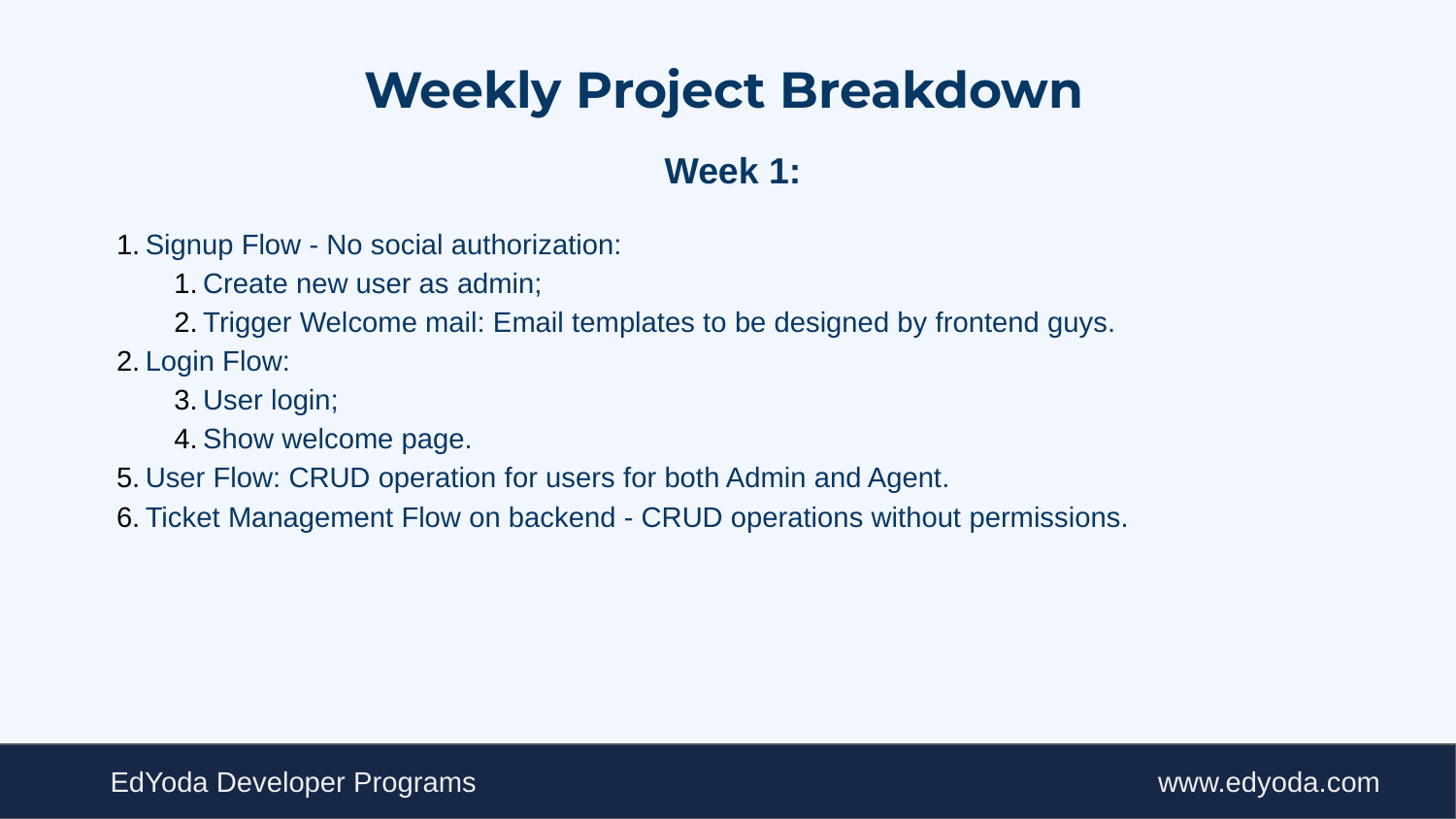

# Weekly Project Breakdown
Week 1:

Signup Flow - No social authorization:
Create new user as admin;
Trigger Welcome mail: Email templates to be designed by frontend guys.
Login Flow:
User login;
Show welcome page.
User Flow: CRUD operation for users for both Admin and Agent.
Ticket Management Flow on backend - CRUD operations without permissions.

www.edyoda.com
EdYoda Developer Programs